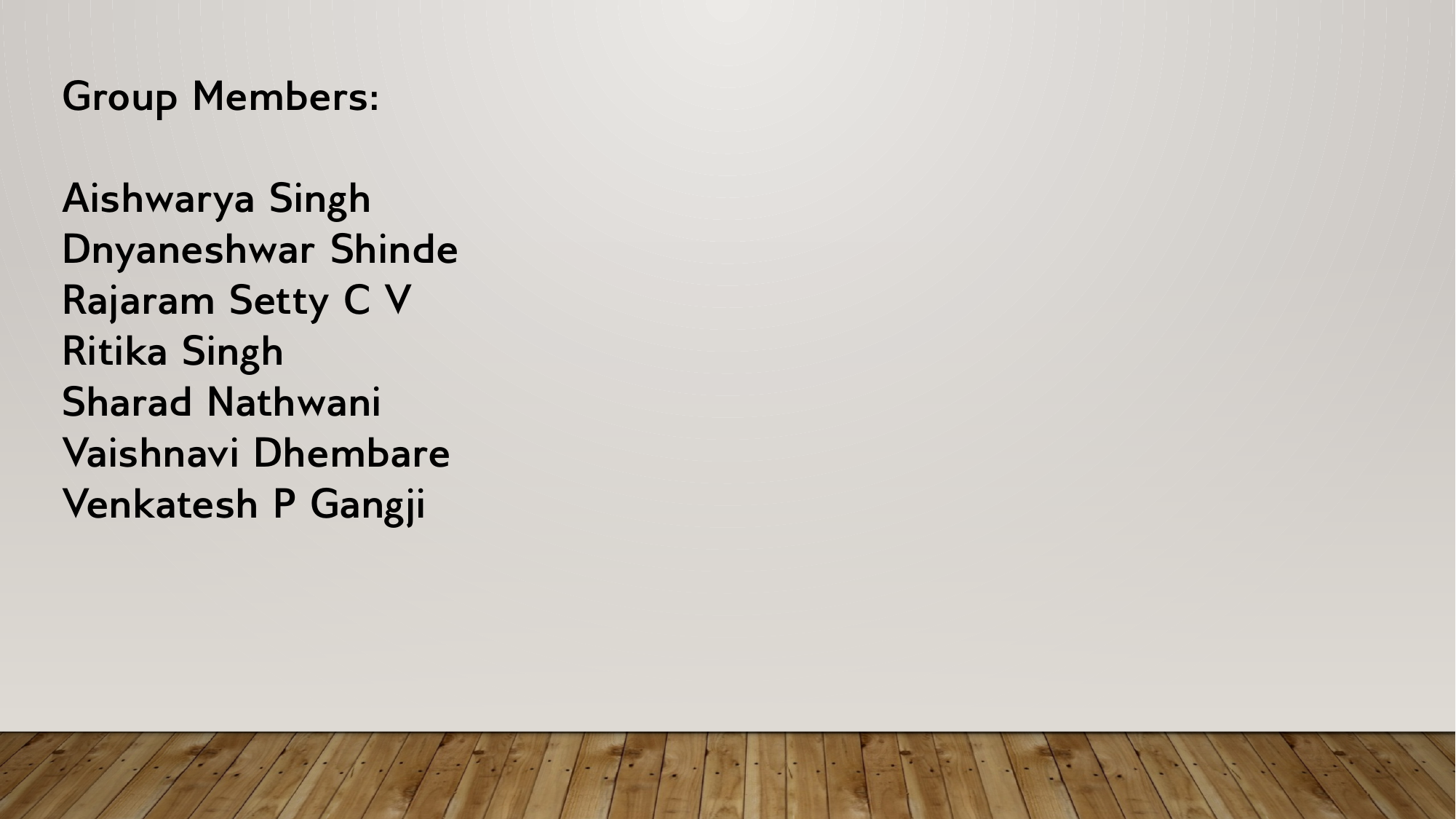

Group Members:

Aishwarya Singh
Dnyaneshwar Shinde
Rajaram Setty C V
Ritika Singh
Sharad Nathwani
Vaishnavi Dhembare
Venkatesh P Gangji